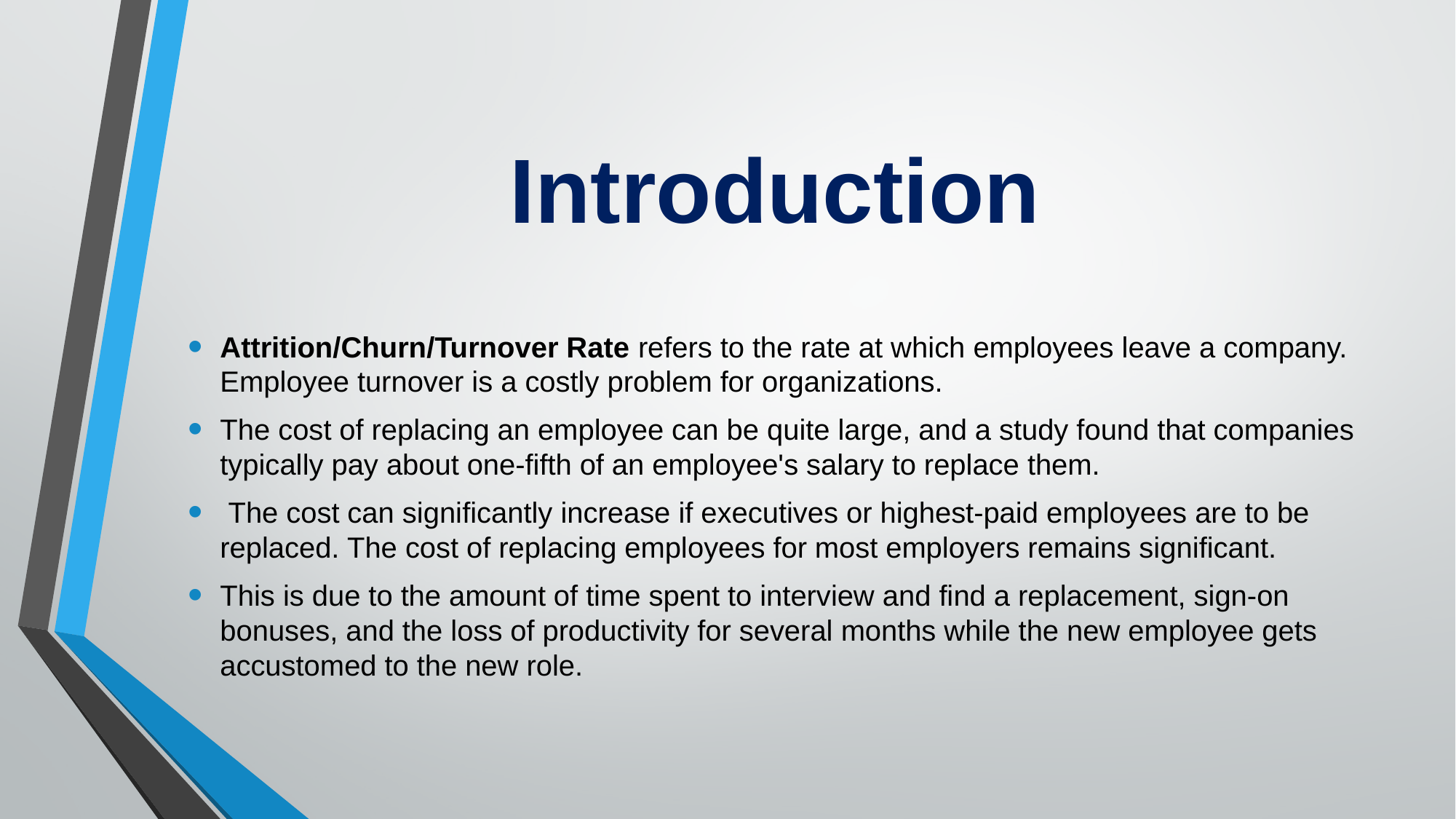

# Introduction
Attrition/Churn/Turnover Rate refers to the rate at which employees leave a company. Employee turnover is a costly problem for organizations.
The cost of replacing an employee can be quite large, and a study found that companies typically pay about one-fifth of an employee's salary to replace them.
 The cost can significantly increase if executives or highest-paid employees are to be replaced. The cost of replacing employees for most employers remains significant.
This is due to the amount of time spent to interview and find a replacement, sign-on bonuses, and the loss of productivity for several months while the new employee gets accustomed to the new role.